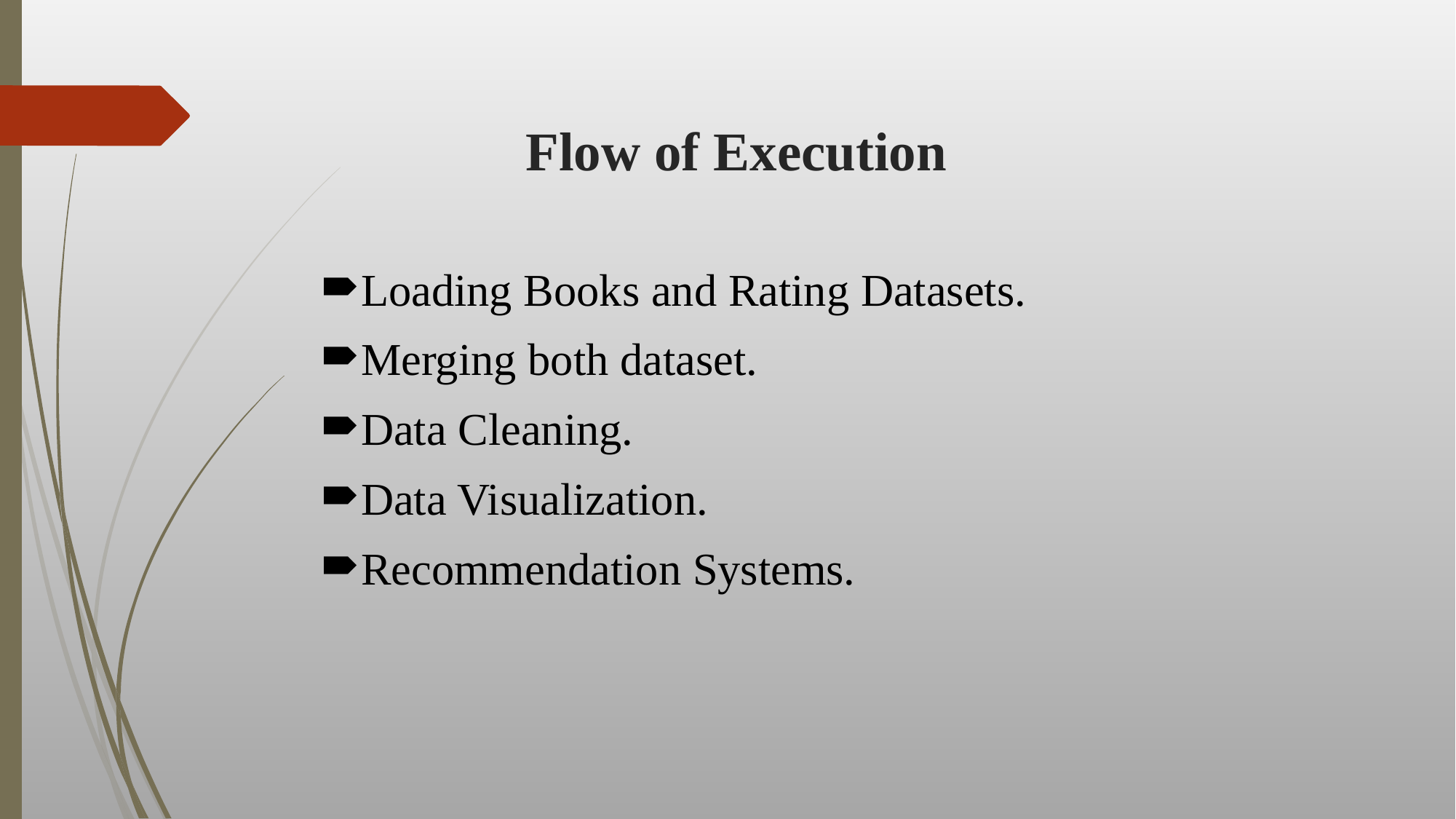

# Flow of Execution
Loading Books and Rating Datasets.
Merging both dataset.
Data Cleaning.
Data Visualization.
Recommendation Systems.